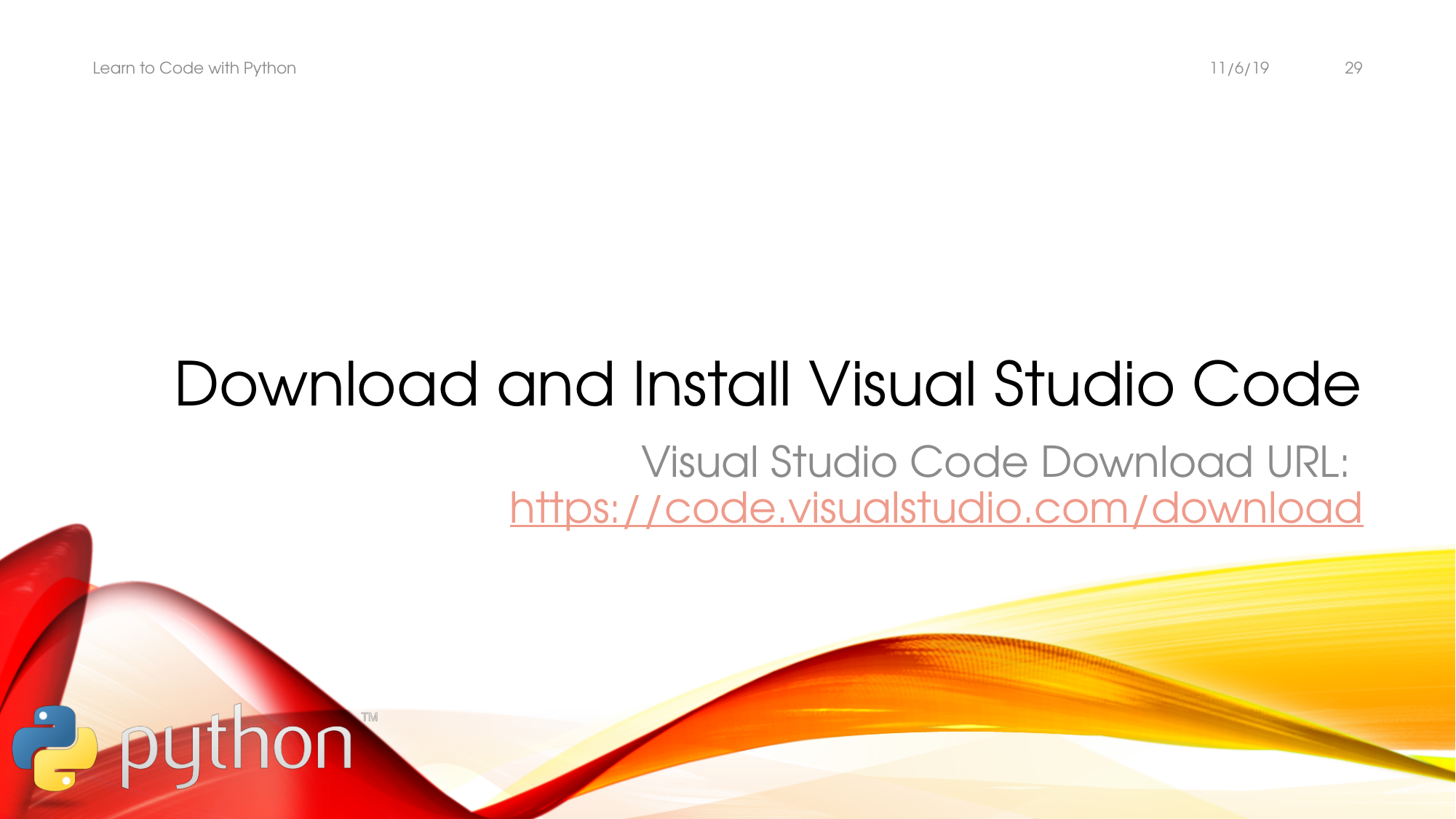

11/6/19
29
Learn to Code with Python
# Download and Install Visual Studio Code
Visual Studio Code Download URL: https://code.visualstudio.com/download